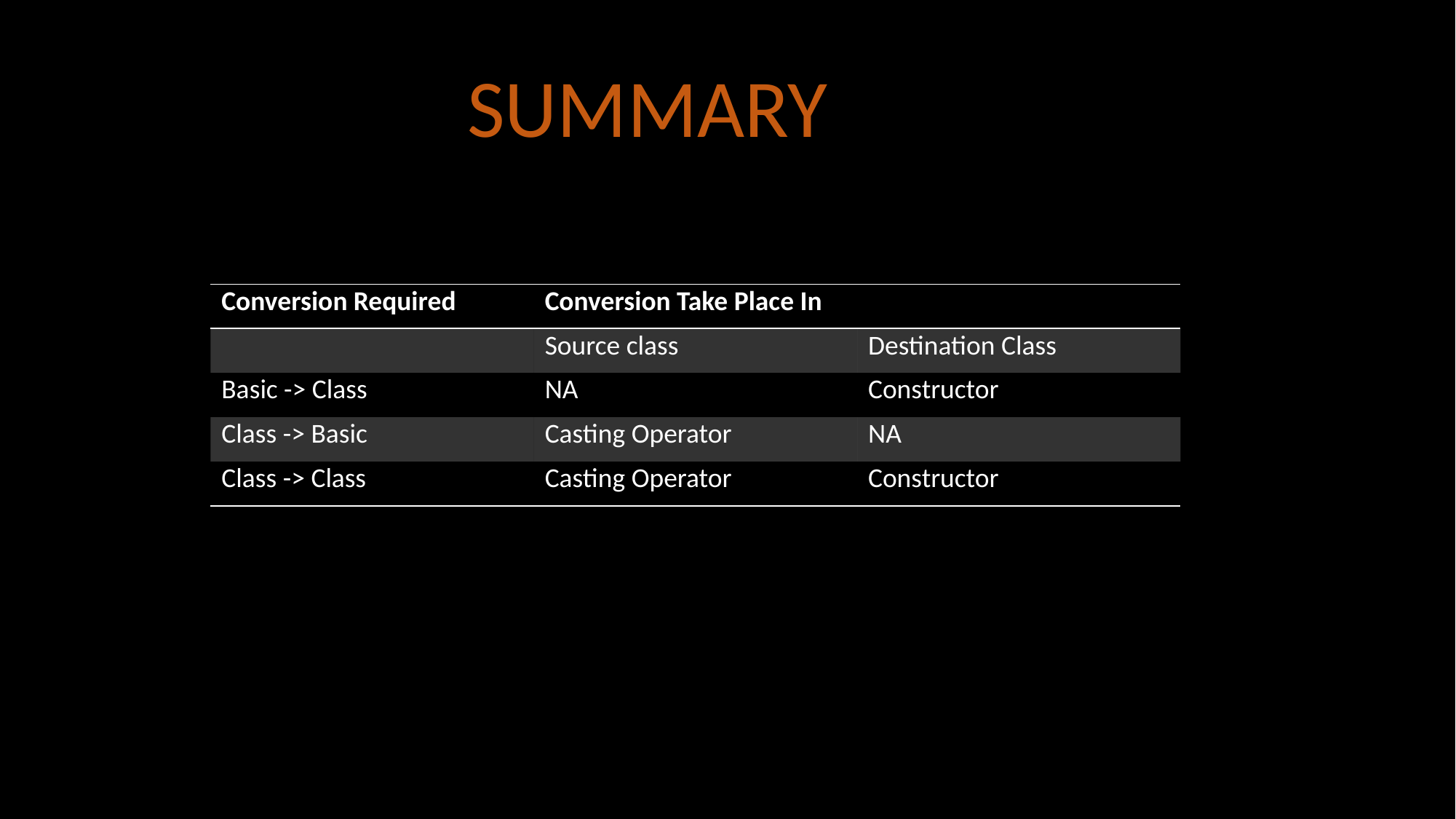

SUMMARY
| Conversion Required | Conversion Take Place In |  |
| --- | --- | --- |
|  | Source class | Destination Class |
| Basic -> Class | NA | Constructor |
| Class -> Basic | Casting Operator | NA |
| Class -> Class | Casting Operator | Constructor |